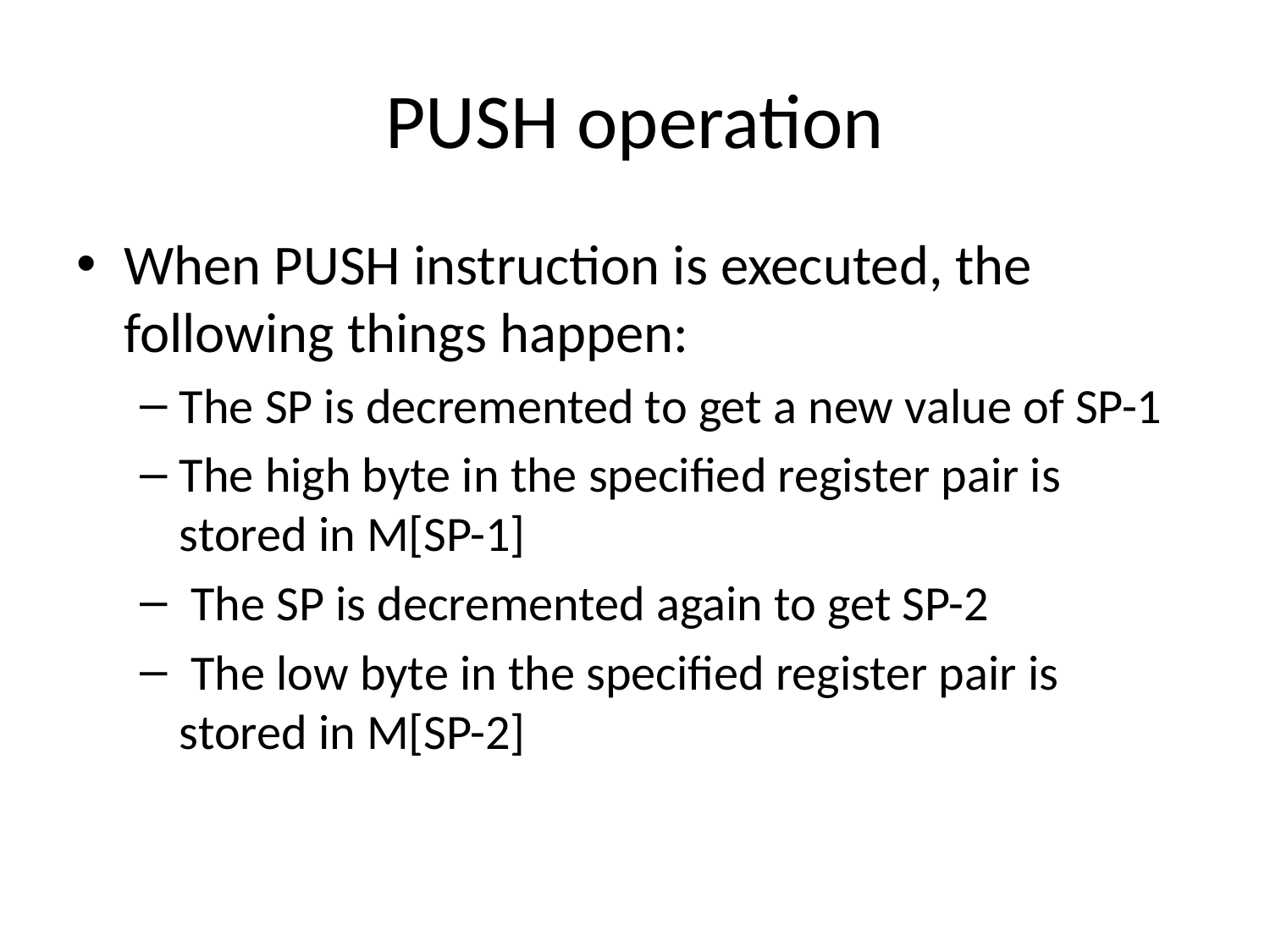

# PUSH operation
When PUSH instruction is executed, the following things happen:
The SP is decremented to get a new value of SP-1
The high byte in the specified register pair is stored in M[SP-1]
 The SP is decremented again to get SP-2
 The low byte in the specified register pair is stored in M[SP-2]